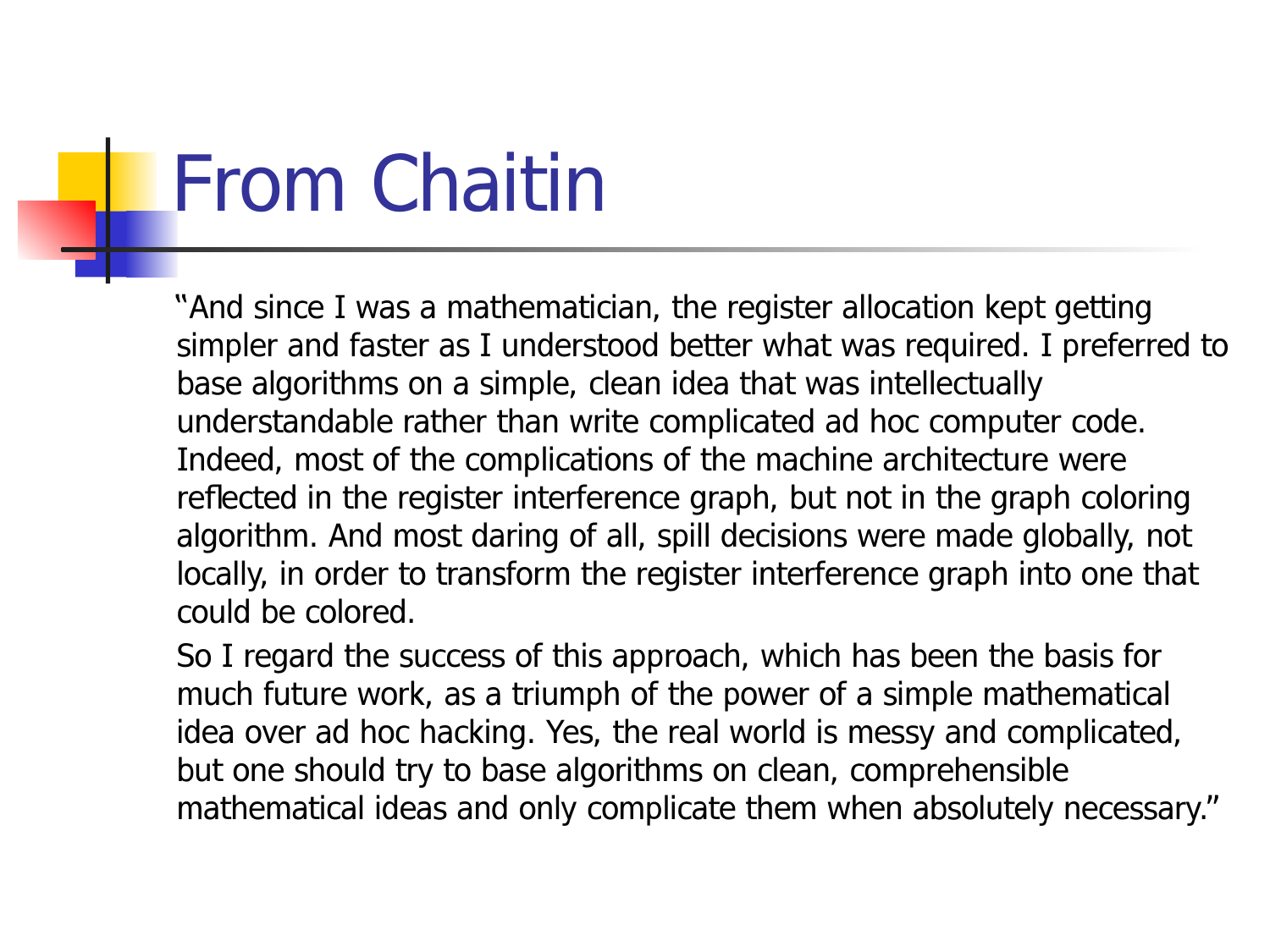

# From Chaitin
“And since I was a mathematician, the register allocation kept getting simpler and faster as I understood better what was required. I preferred to base algorithms on a simple, clean idea that was intellectually understandable rather than write complicated ad hoc computer code. Indeed, most of the complications of the machine architecture were reflected in the register interference graph, but not in the graph coloring algorithm. And most daring of all, spill decisions were made globally, not locally, in order to transform the register interference graph into one that could be colored.
So I regard the success of this approach, which has been the basis for much future work, as a triumph of the power of a simple mathematical idea over ad hoc hacking. Yes, the real world is messy and complicated, but one should try to base algorithms on clean, comprehensible mathematical ideas and only complicate them when absolutely necessary.”